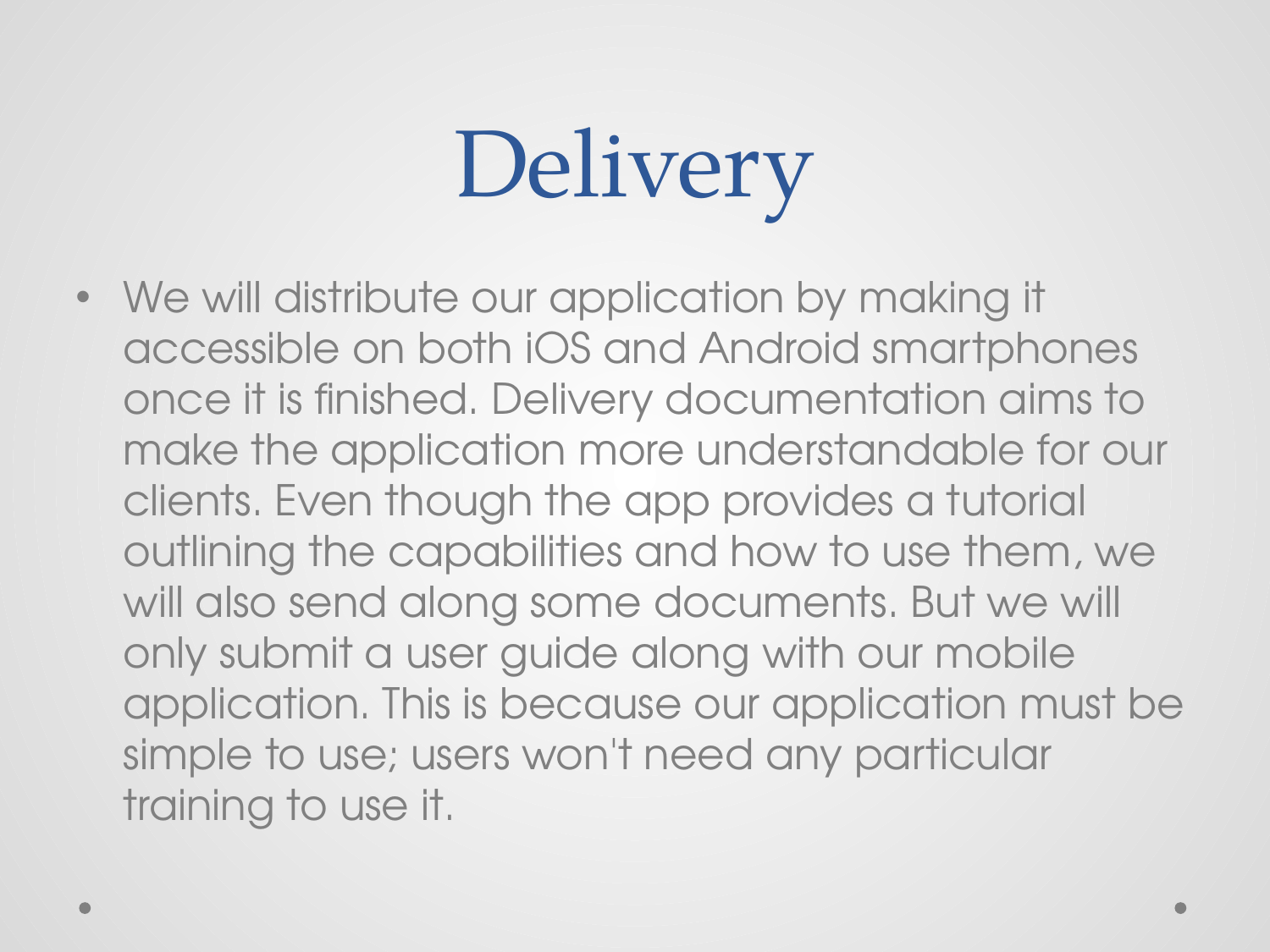

# Delivery
We will distribute our application by making it accessible on both iOS and Android smartphones once it is finished. Delivery documentation aims to make the application more understandable for our clients. Even though the app provides a tutorial outlining the capabilities and how to use them, we will also send along some documents. But we will only submit a user guide along with our mobile application. This is because our application must be simple to use; users won't need any particular training to use it.